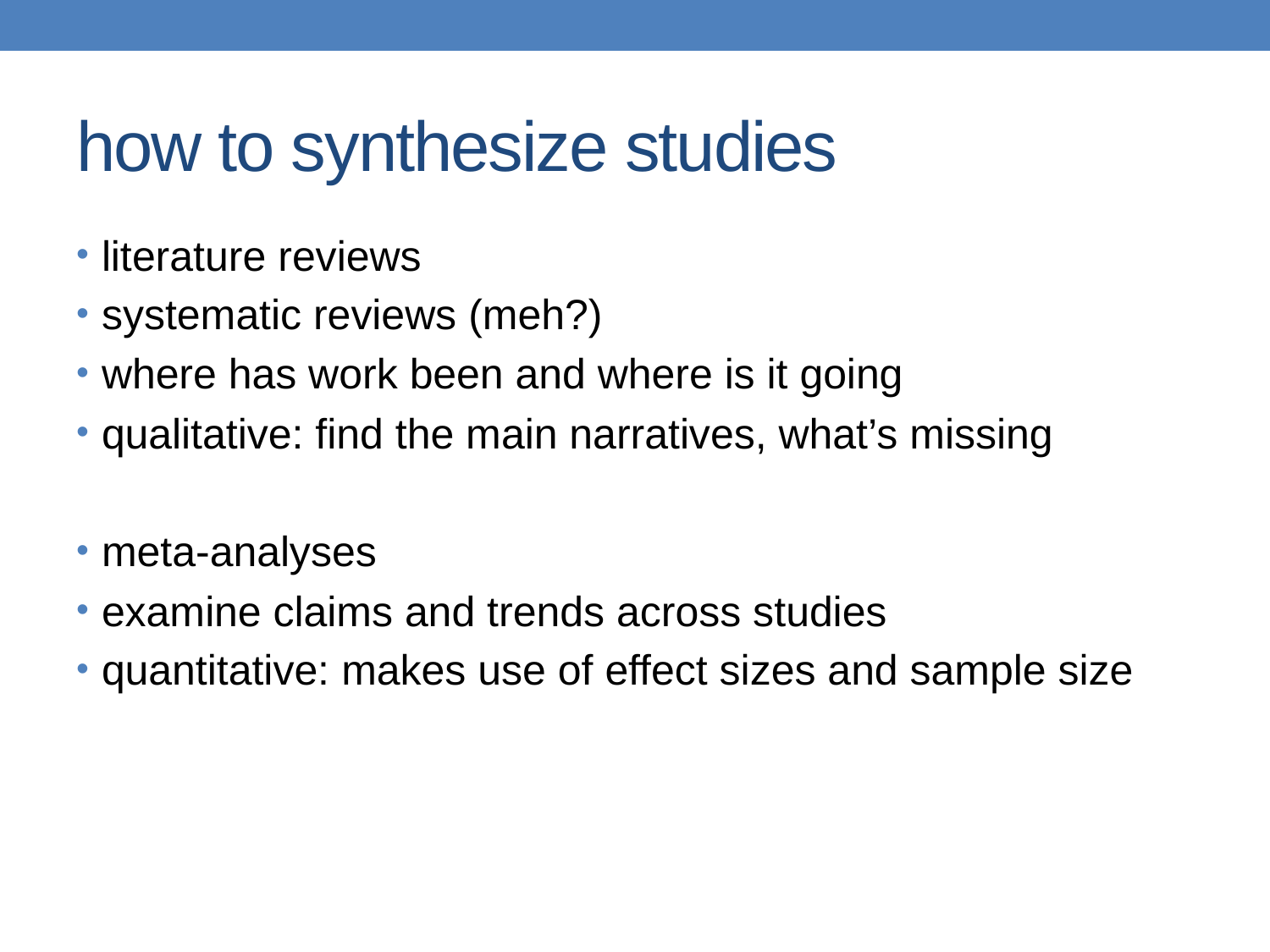

# how to synthesize studies
literature reviews
systematic reviews (meh?)
where has work been and where is it going
qualitative: find the main narratives, what’s missing

meta-analyses
examine claims and trends across studies
quantitative: makes use of effect sizes and sample size